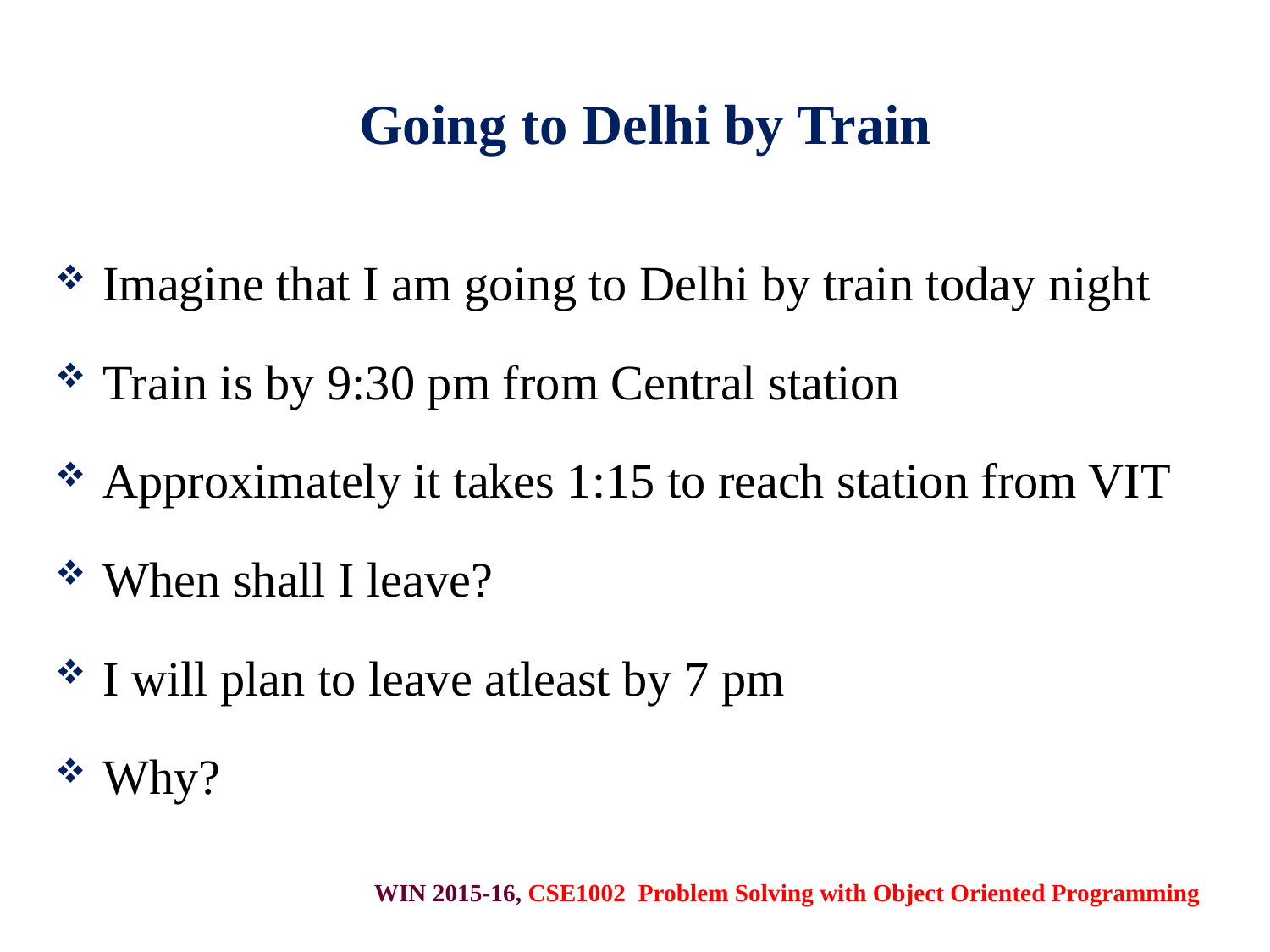

# Going to Delhi by Train
Imagine that I am going to Delhi by train today night
Train is by 9:30 pm from Central station
Approximately it takes 1:15 to reach station from VIT
When shall I leave?
I will plan to leave atleast by 7 pm
Why?